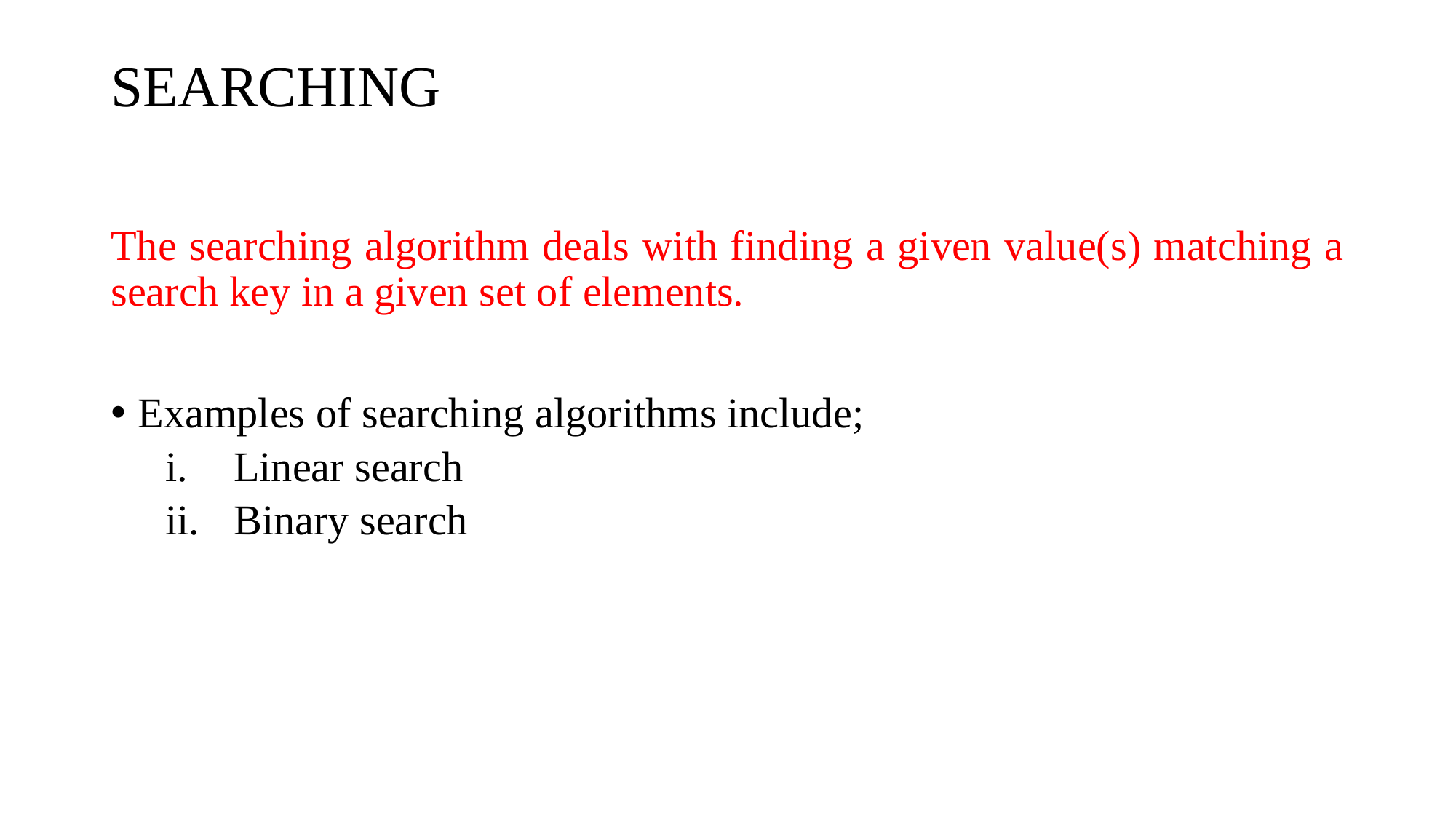

# SEARCHING
The searching algorithm deals with finding a given value(s) matching a search key in a given set of elements.

Examples of searching algorithms include;
Linear search
Binary search